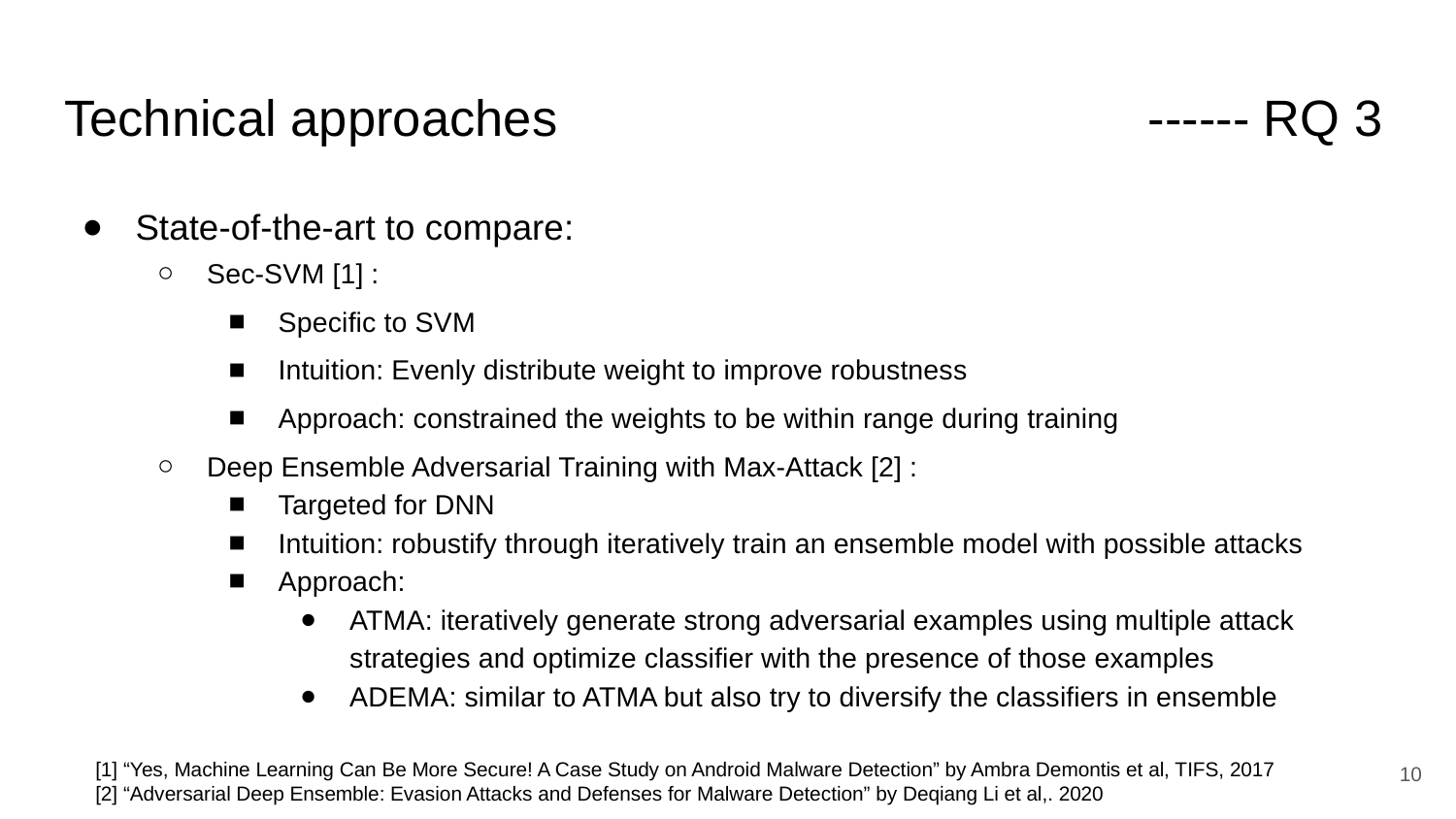

# Technical approaches                                          ------ RQ 3
State-of-the-art to compare:
Sec-SVM [1] :
Specific to SVM
Intuition: Evenly distribute weight to improve robustness
Approach: constrained the weights to be within range during training
Deep Ensemble Adversarial Training with Max-Attack [2] :
Targeted for DNN
Intuition: robustify through iteratively train an ensemble model with possible attacks
Approach:
ATMA: iteratively generate strong adversarial examples using multiple attack strategies and optimize classifier with the presence of those examples
ADEMA: similar to ATMA but also try to diversify the classifiers in ensemble
10
[1] “Yes, Machine Learning Can Be More Secure! A Case Study on Android Malware Detection” by Ambra Demontis et al, TIFS, 2017
[2] “Adversarial Deep Ensemble: Evasion Attacks and Defenses for Malware Detection” by Deqiang Li et al,. 2020